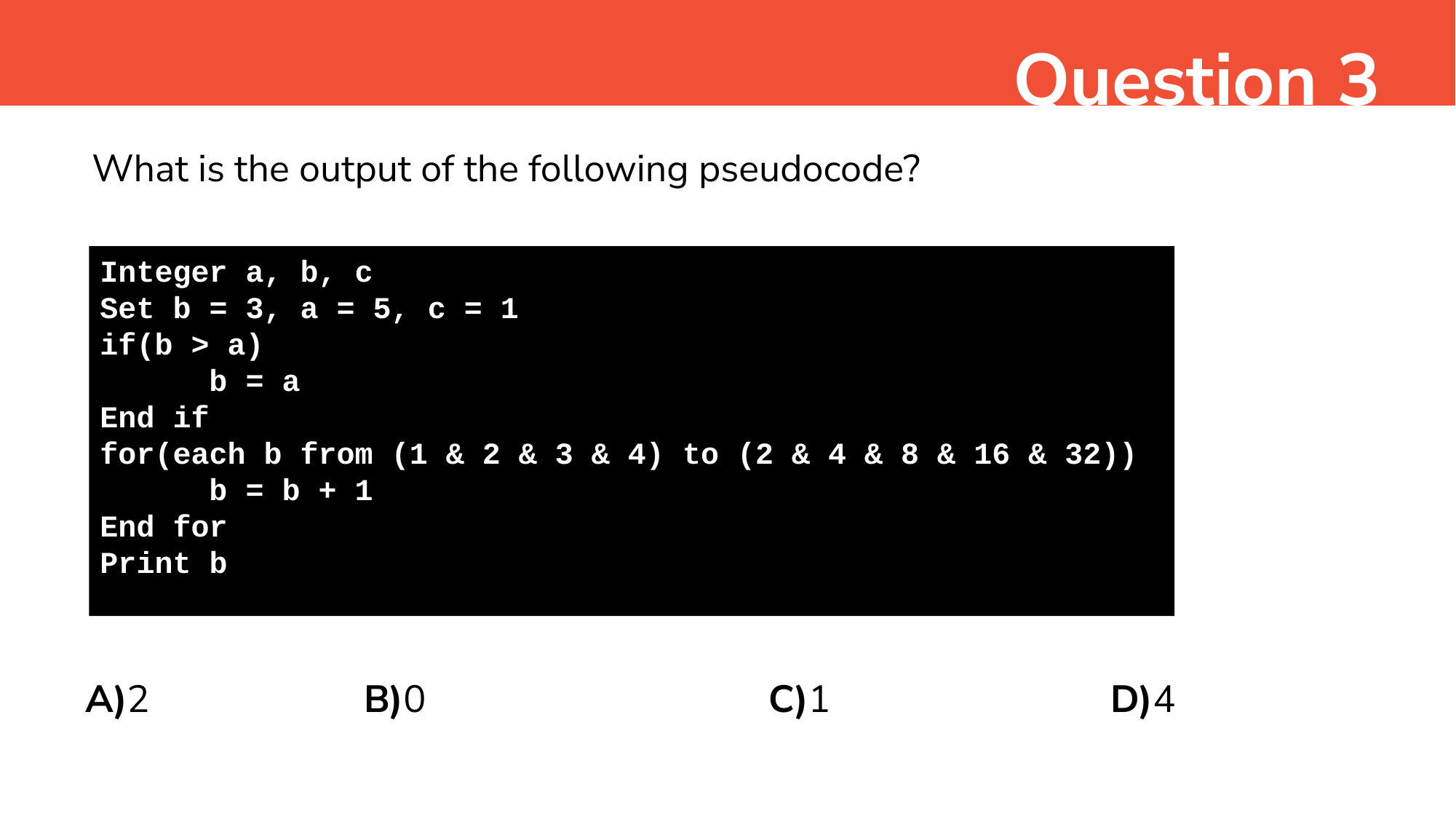

Question 3
 What is the output of the following pseudocode?
Integer a, b, c
Set b = 3, a = 5, c = 1
if(b > a)
	b = a
End if
for(each b from (1 & 2 & 3 & 4) to (2 & 4 & 8 & 16 & 32))
	b = b + 1
End for
Print b

2
A)2
B)0
C)1
D)4